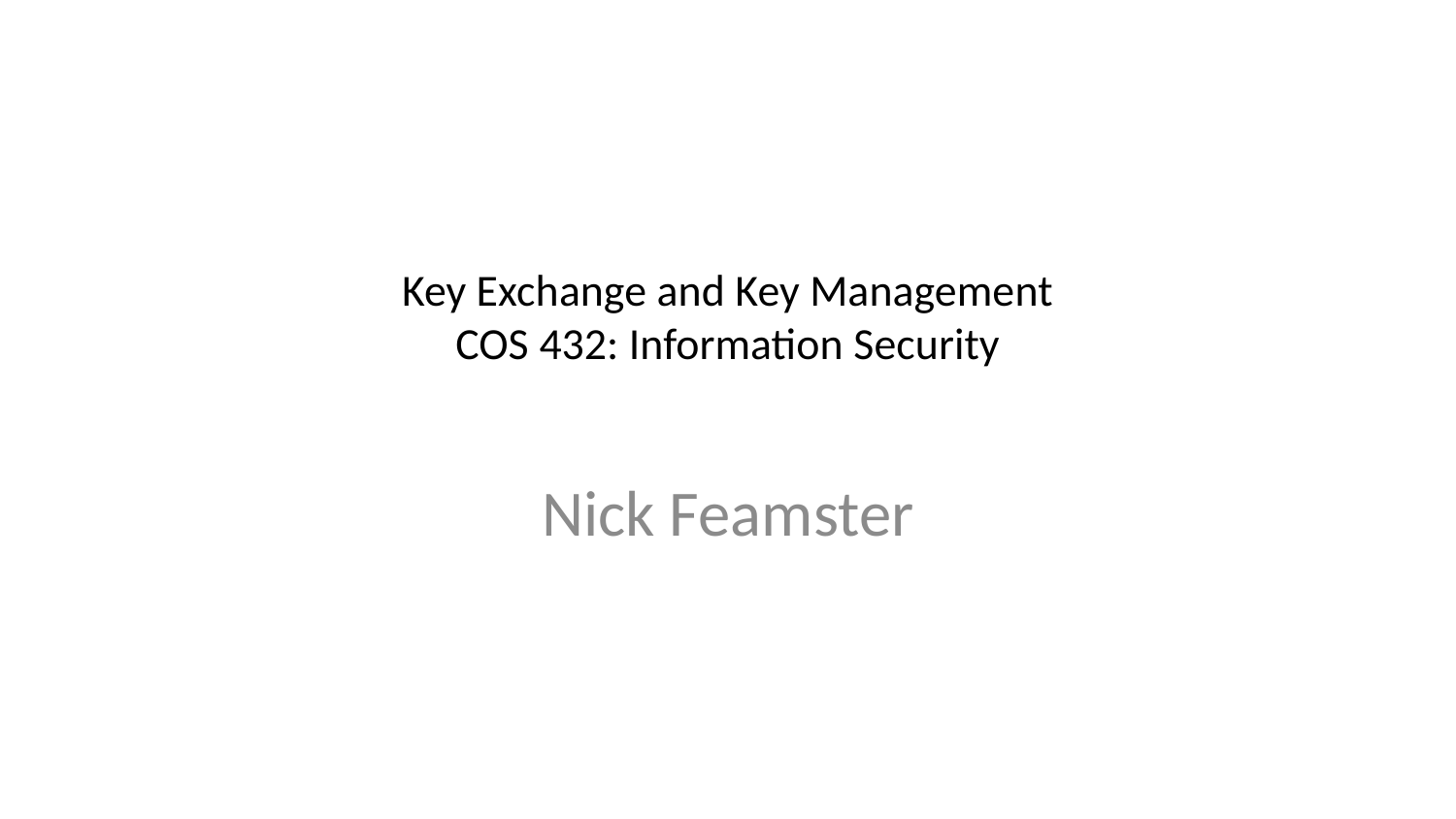

# Key Exchange and Key Management COS 432: Information Security
Nick Feamster